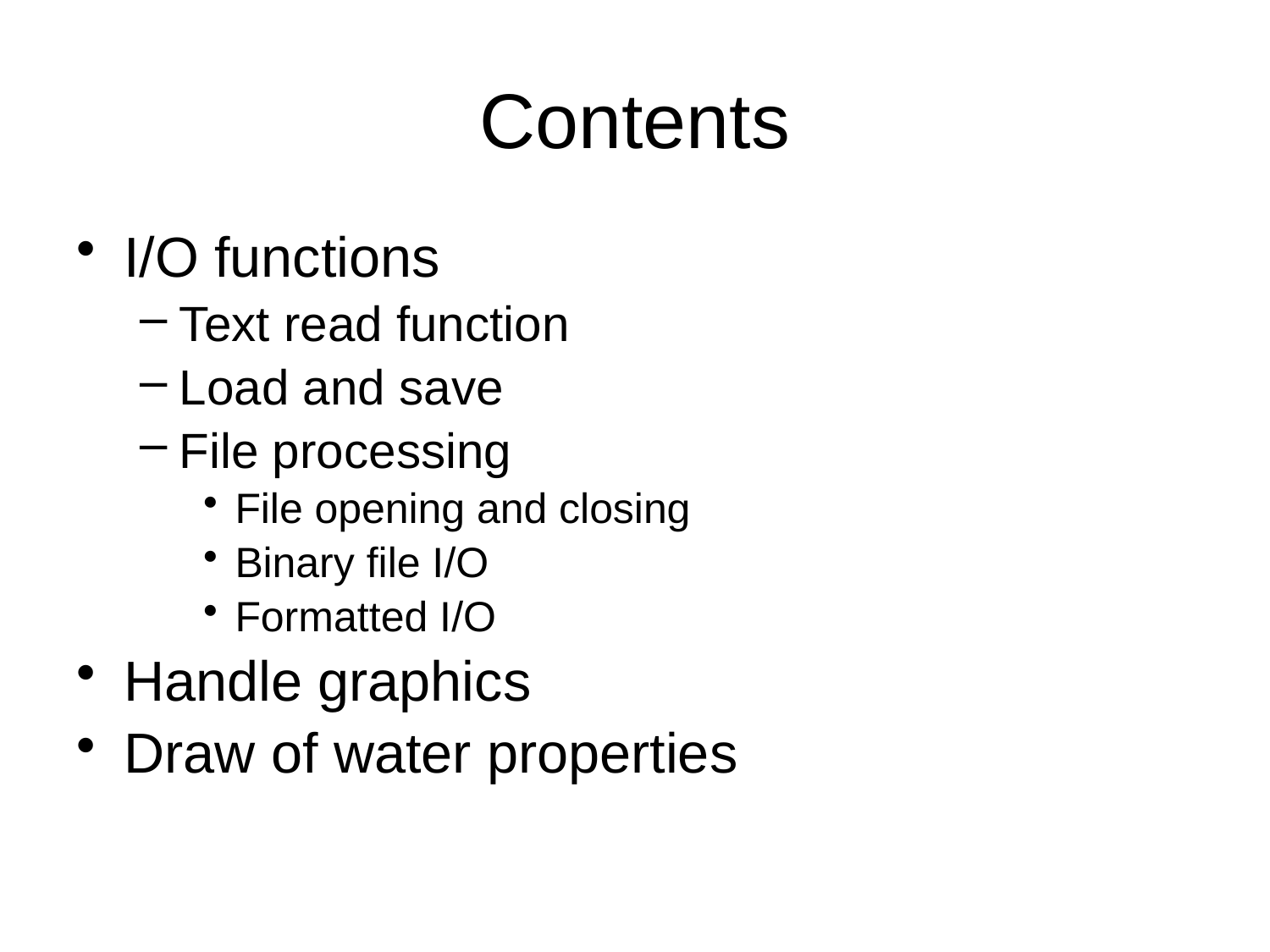

# Contents
I/O functions
Text read function
Load and save
File processing
File opening and closing
Binary file I/O
Formatted I/O
Handle graphics
Draw of water properties